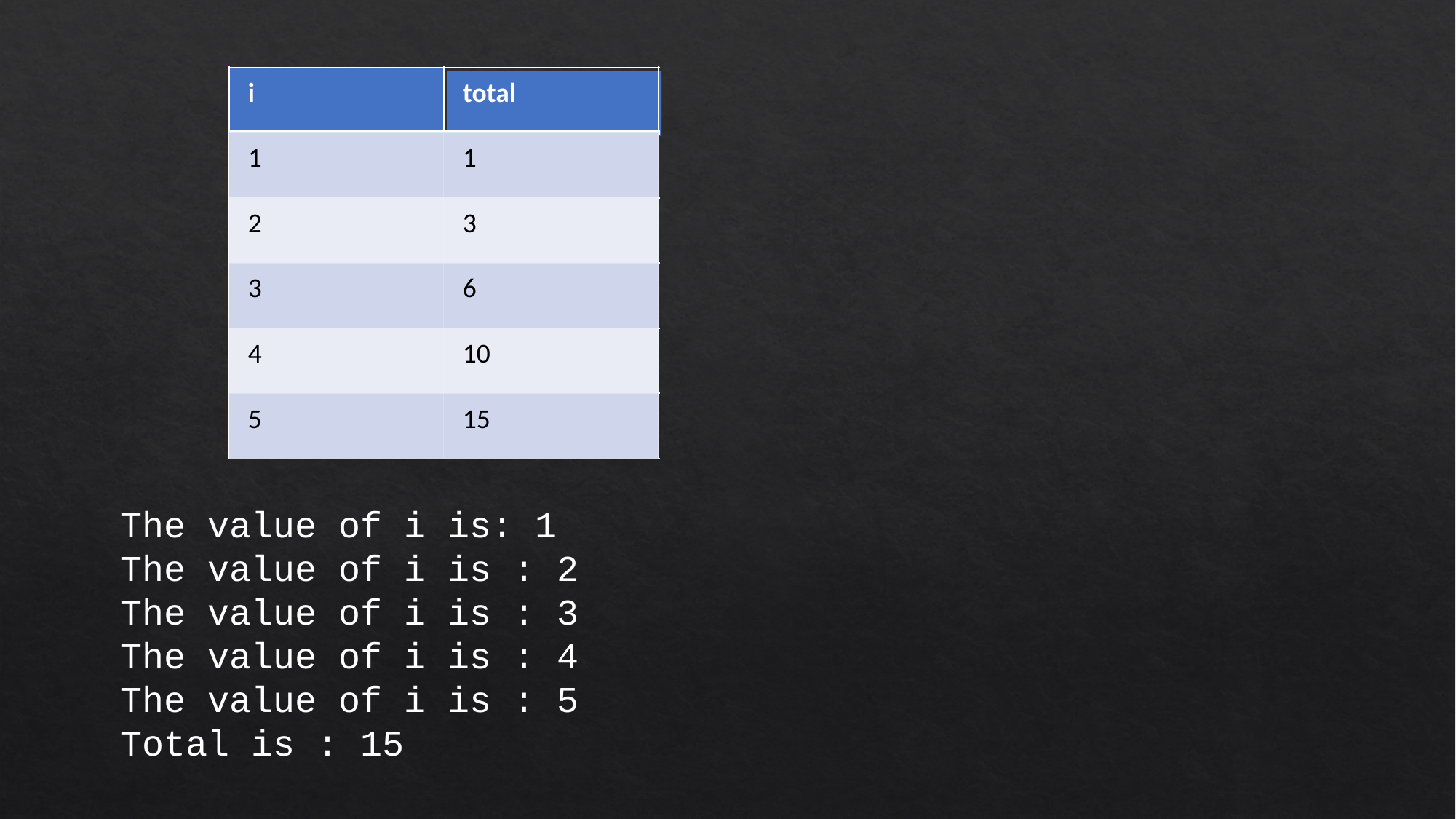

i
total

1
1

2
3

3
6

4
10

5
15
The value of i is: 1
The value of i is : 2
The value of i is : 3
The value of i is : 4
The value of i is : 5
Total is : 15